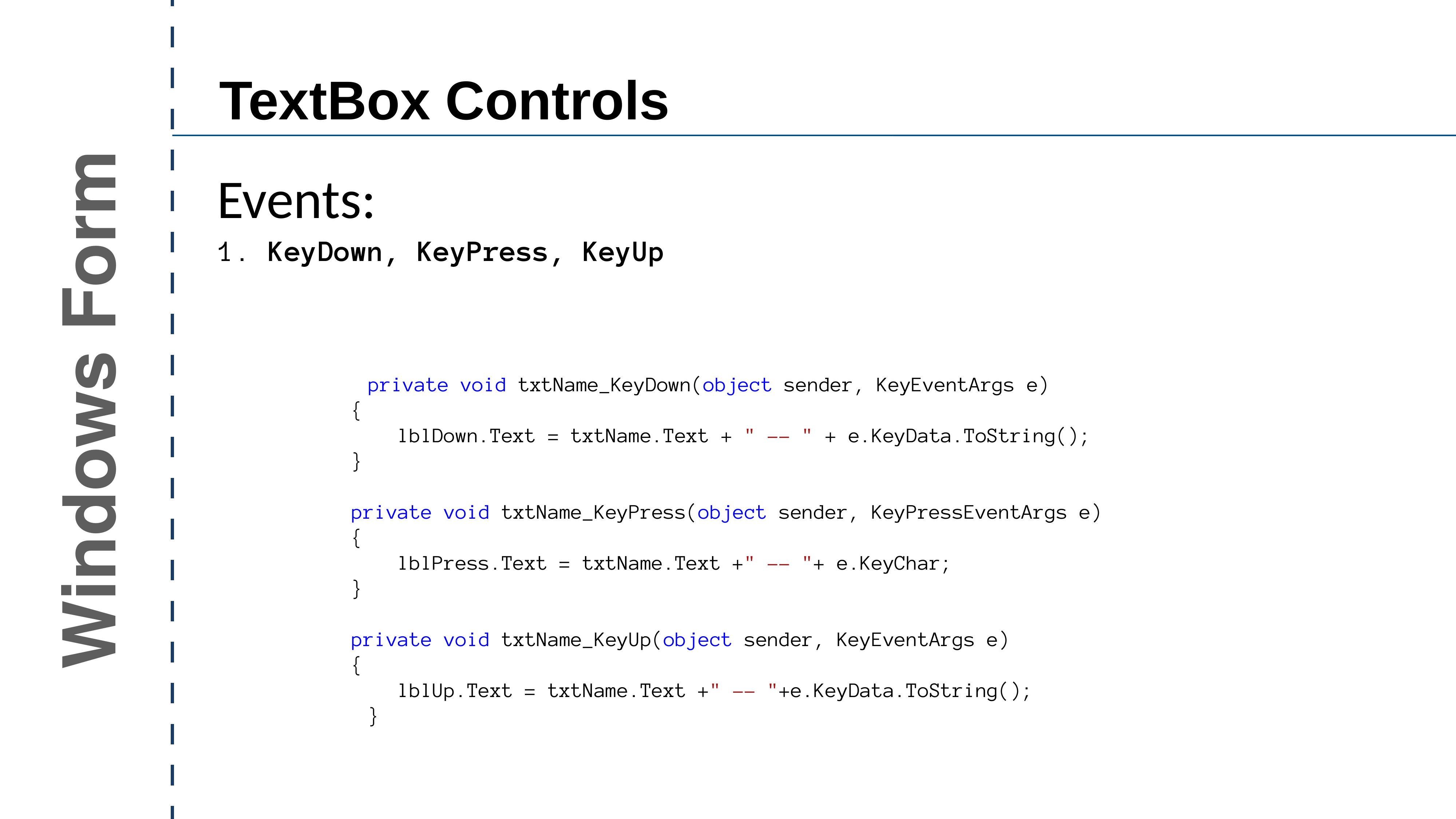

TextBox Controls

Events:
1. KeyDown, KeyPress, KeyUp
Windows Form
 	  	private void txtName_KeyDown(object sender, KeyEventArgs e)
        {
            lblDown.Text = txtName.Text + " -- " + e.KeyData.ToString();
        }

        private void txtName_KeyPress(object sender, KeyPressEventArgs e)
        {
            lblPress.Text = txtName.Text +" -- "+ e.KeyChar;
        }

        private void txtName_KeyUp(object sender, KeyEventArgs e)
        {
            lblUp.Text = txtName.Text +" -- "+e.KeyData.ToString();
		}